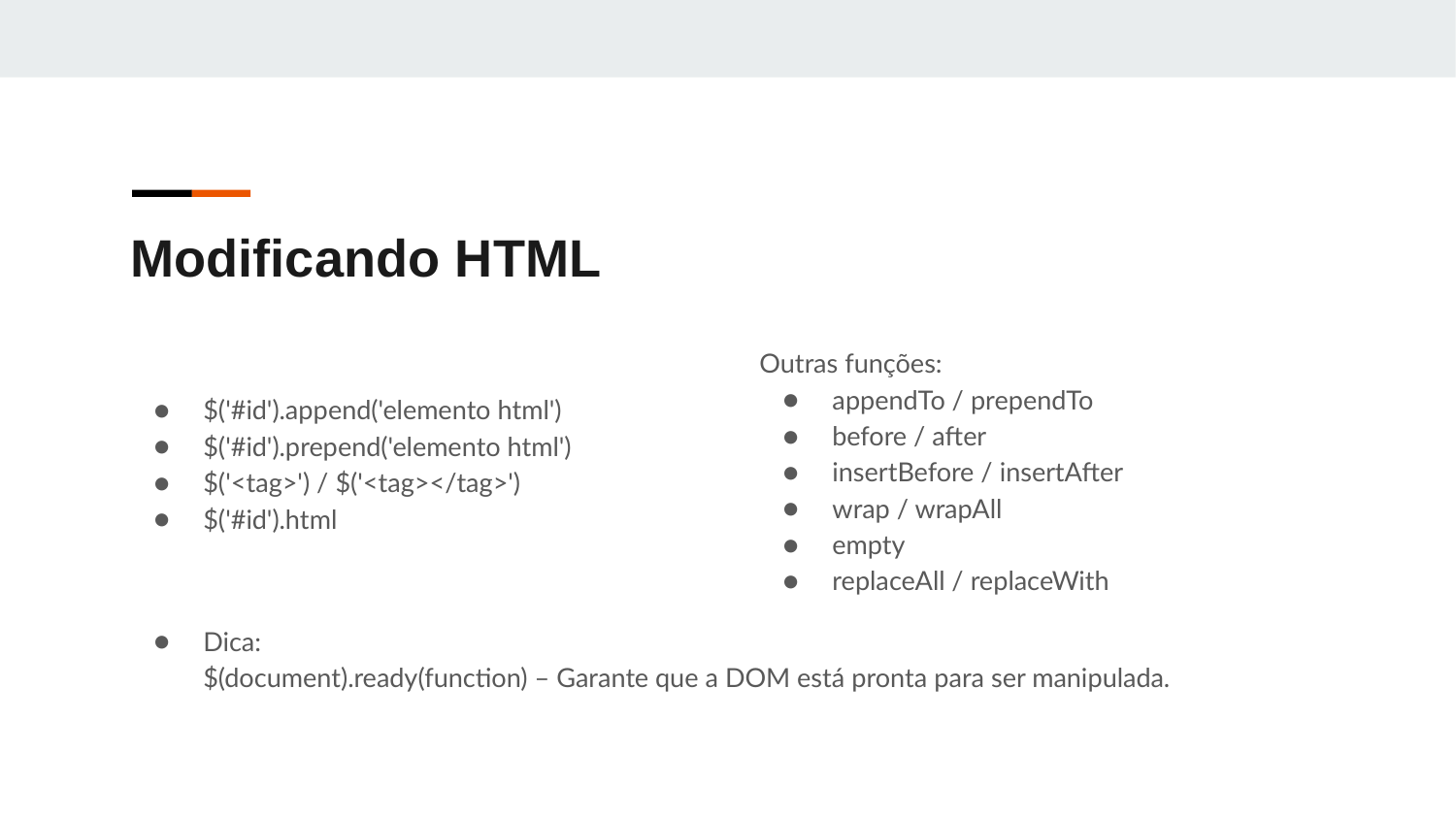

Modificando HTML
Outras funções:
appendTo / prependTo
before / after
insertBefore / insertAfter
wrap / wrapAll
empty
replaceAll / replaceWith

$('#id').append('elemento html')
$('#id').prepend('elemento html')
$('<tag>') / $('<tag></tag>')
$('#id').html
Dica:
$(document).ready(function) – Garante que a DOM está pronta para ser manipulada.